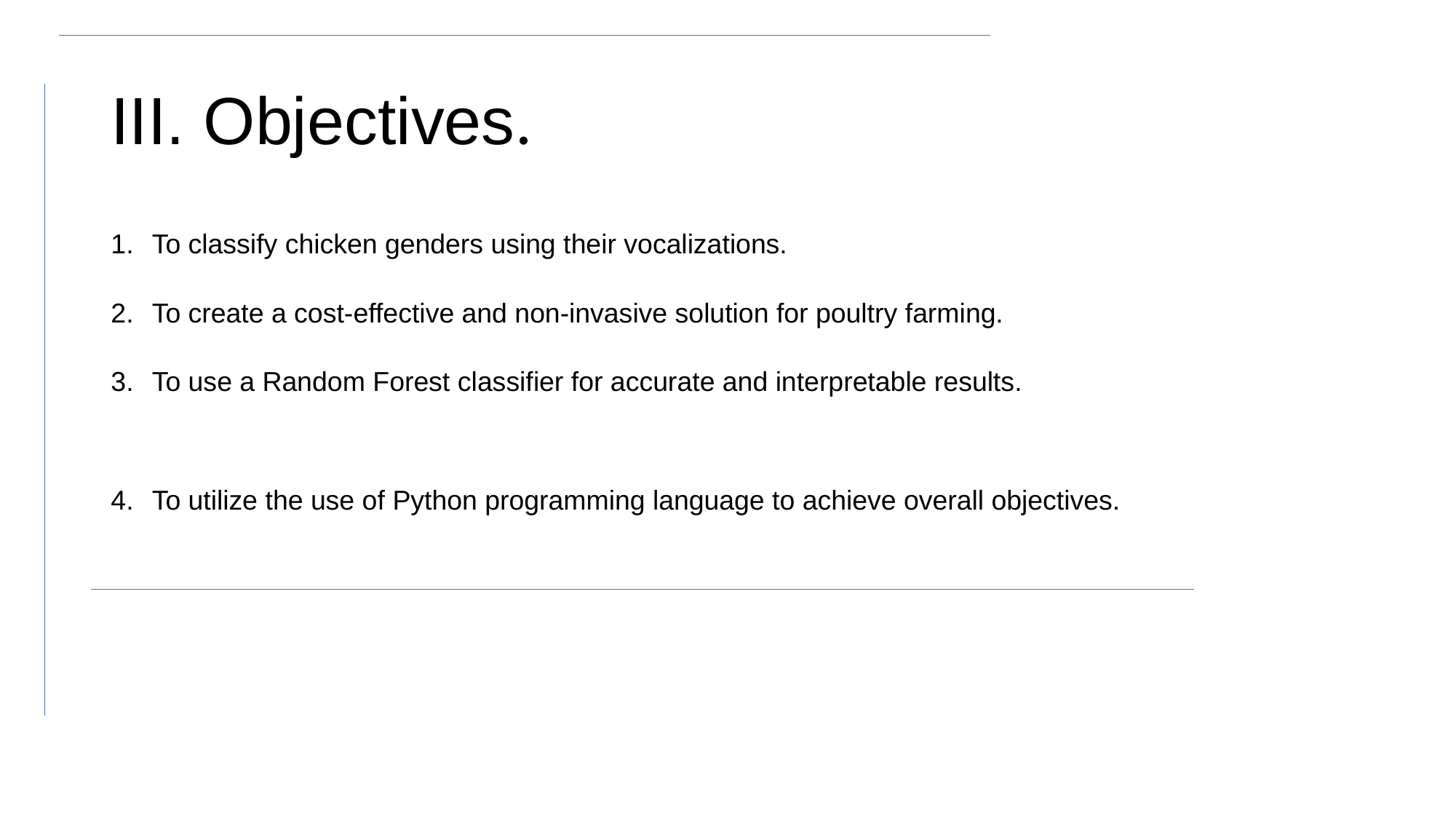

# III. Objectives.
To classify chicken genders using their vocalizations.
To create a cost-effective and non-invasive solution for poultry farming.
To use a Random Forest classifier for accurate and interpretable results.
To utilize the use of Python programming language to achieve overall objectives.